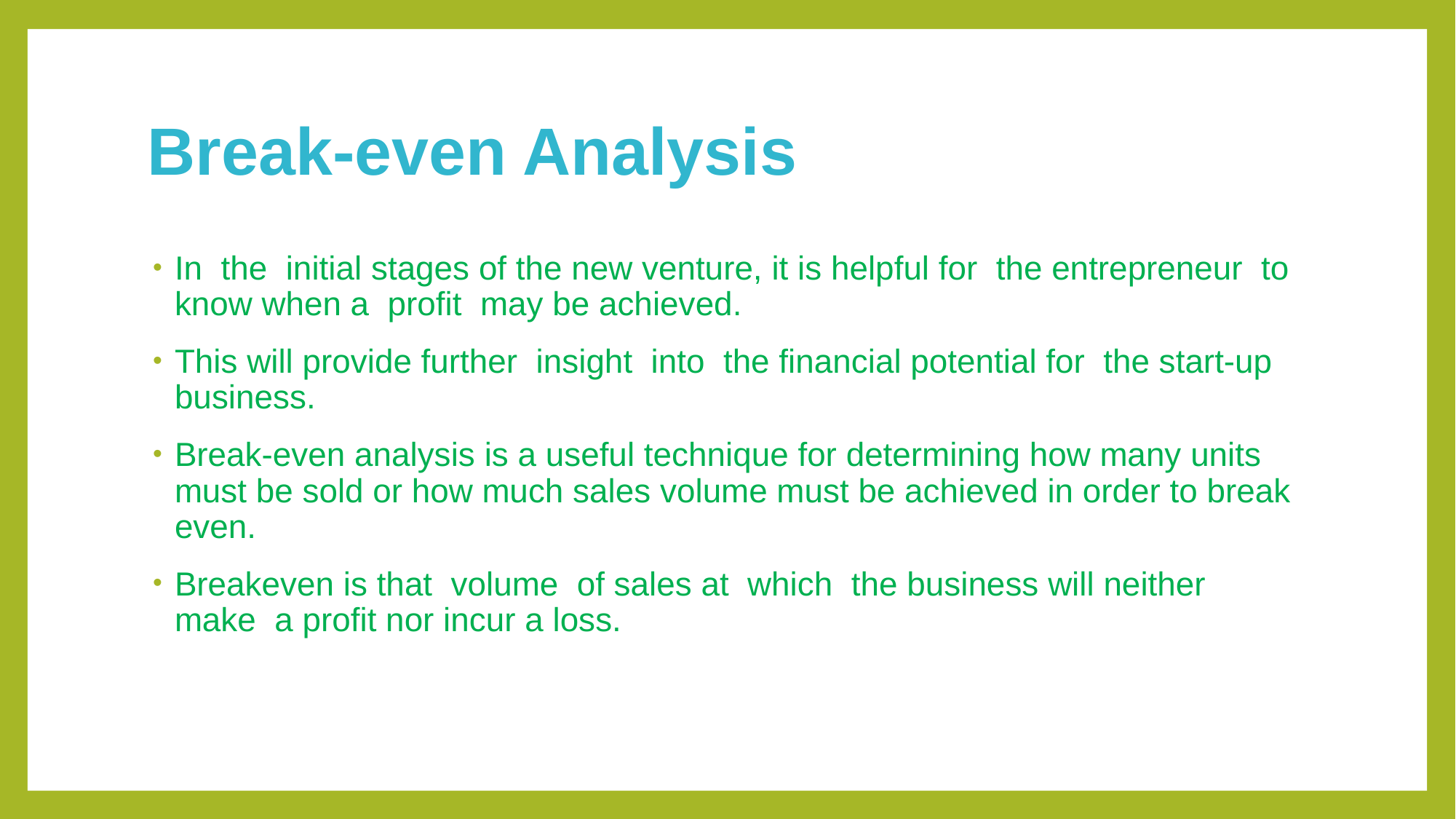

# Break-even Analysis
In  the  initial stages of the new venture, it is helpful for  the entrepreneur  to  know when a  profit  may be achieved.
This will provide further  insight  into  the financial potential for  the start-up business.
Break-even analysis is a useful technique for determining how many units must be sold or how much sales volume must be achieved in order to break even.
Breakeven is that  volume  of sales at  which  the business will neither  make  a profit nor incur a loss.